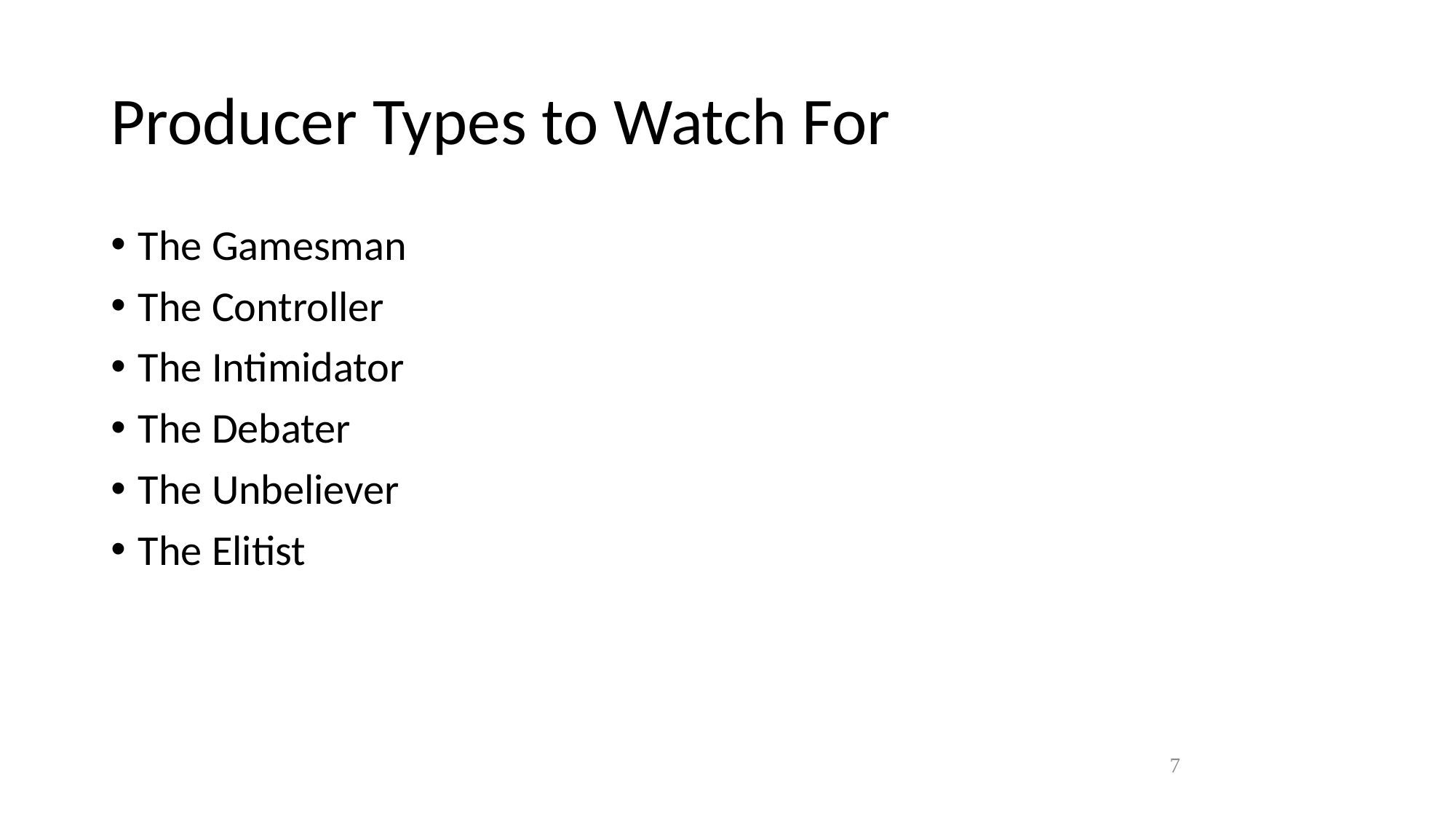

Producer Types to Watch For
The Gamesman
The Controller
The Intimidator
The Debater
The Unbeliever
The Elitist
7